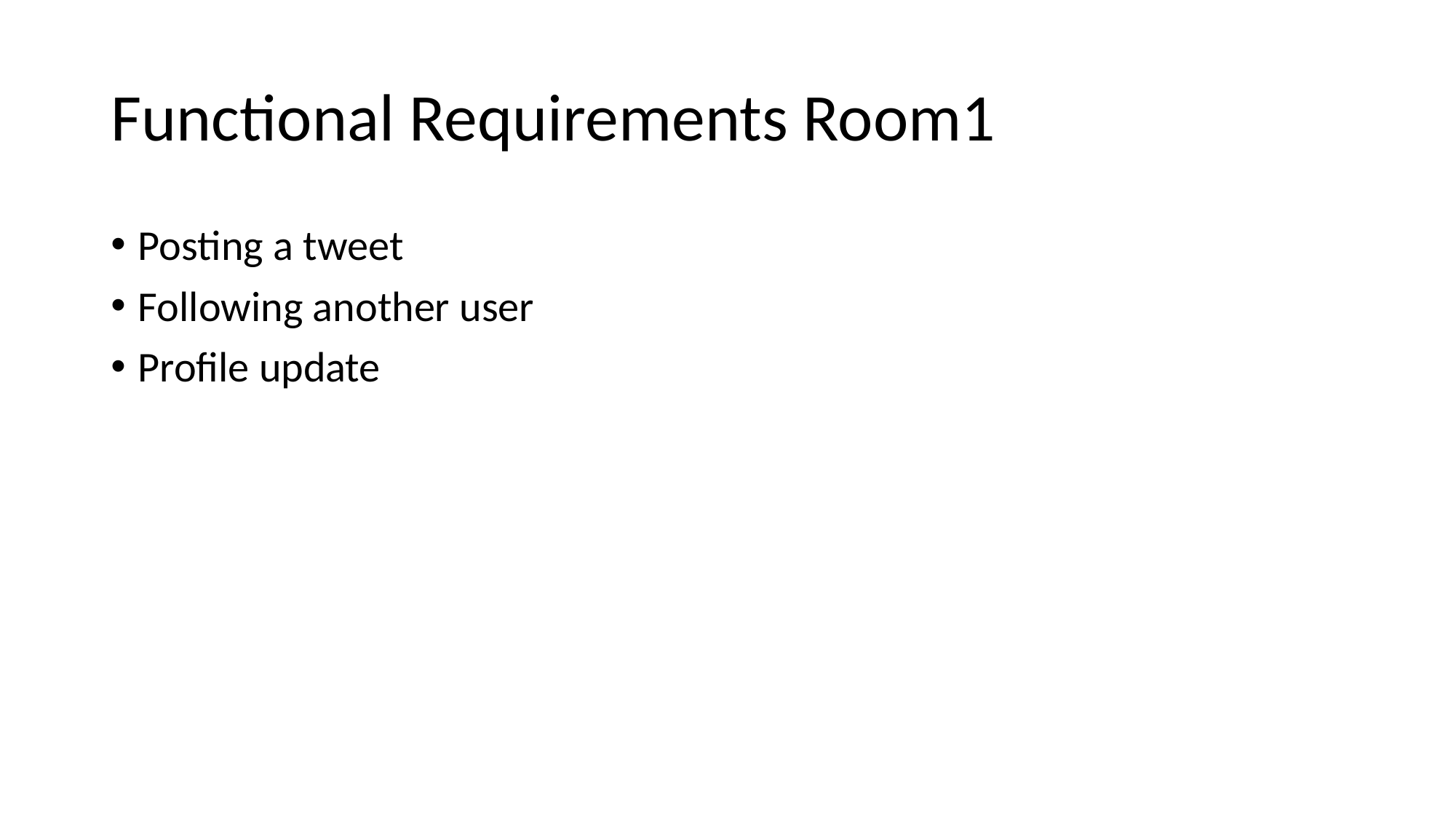

# Functional Requirements Room1
Posting a tweet
Following another user
Profile update